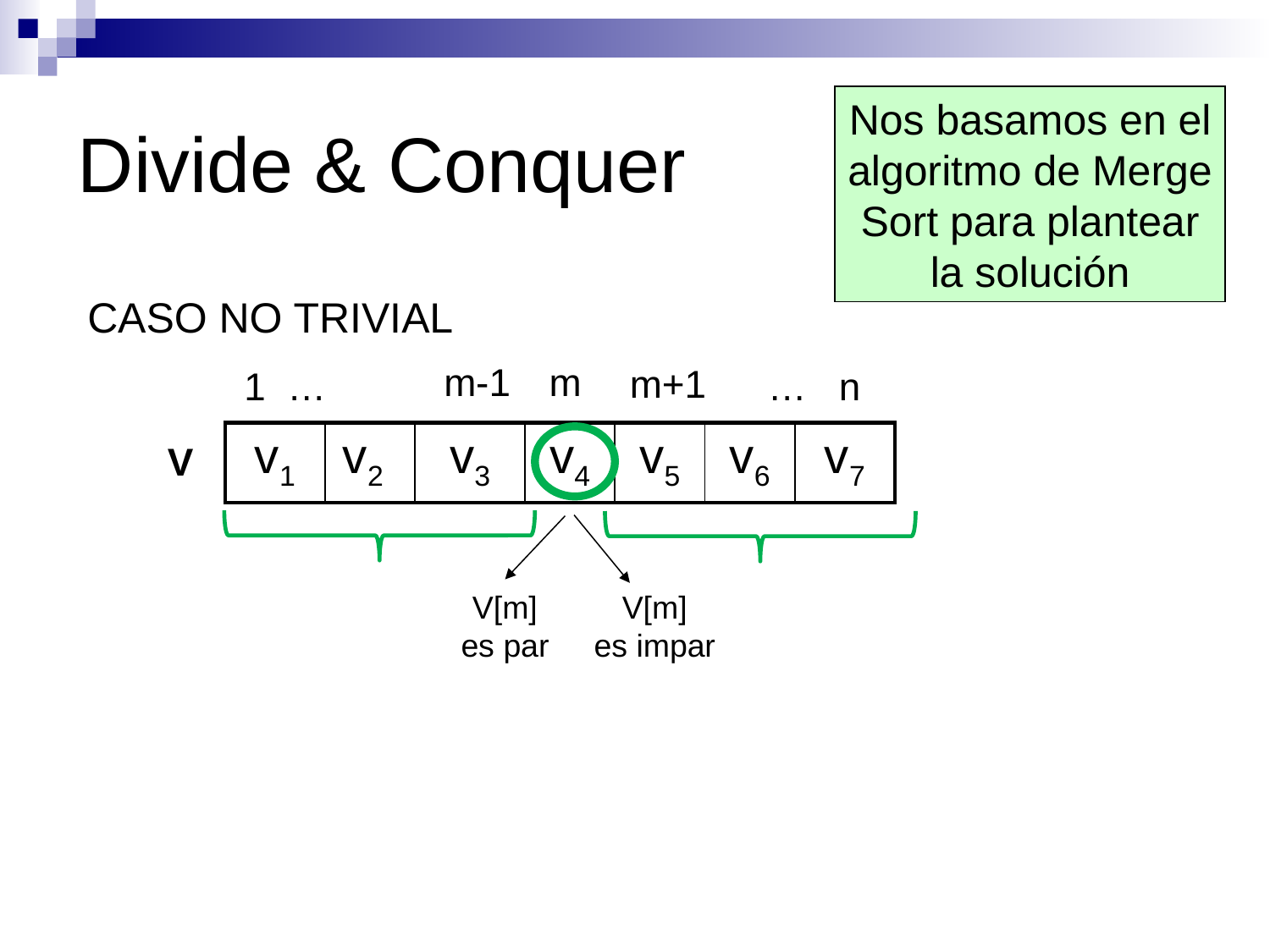

Divide & Conquer
Nos basamos en el algoritmo de Merge Sort para plantear la solución
CASO NO TRIVIAL
  m-1
  m
   m+1
  1  …                                         …   n

| v1 | v2 | v3 | v4 | v5 | v6 | v7 |
| --- | --- | --- | --- | --- | --- | --- |

V

V[m]
es impar

V[m]
es par